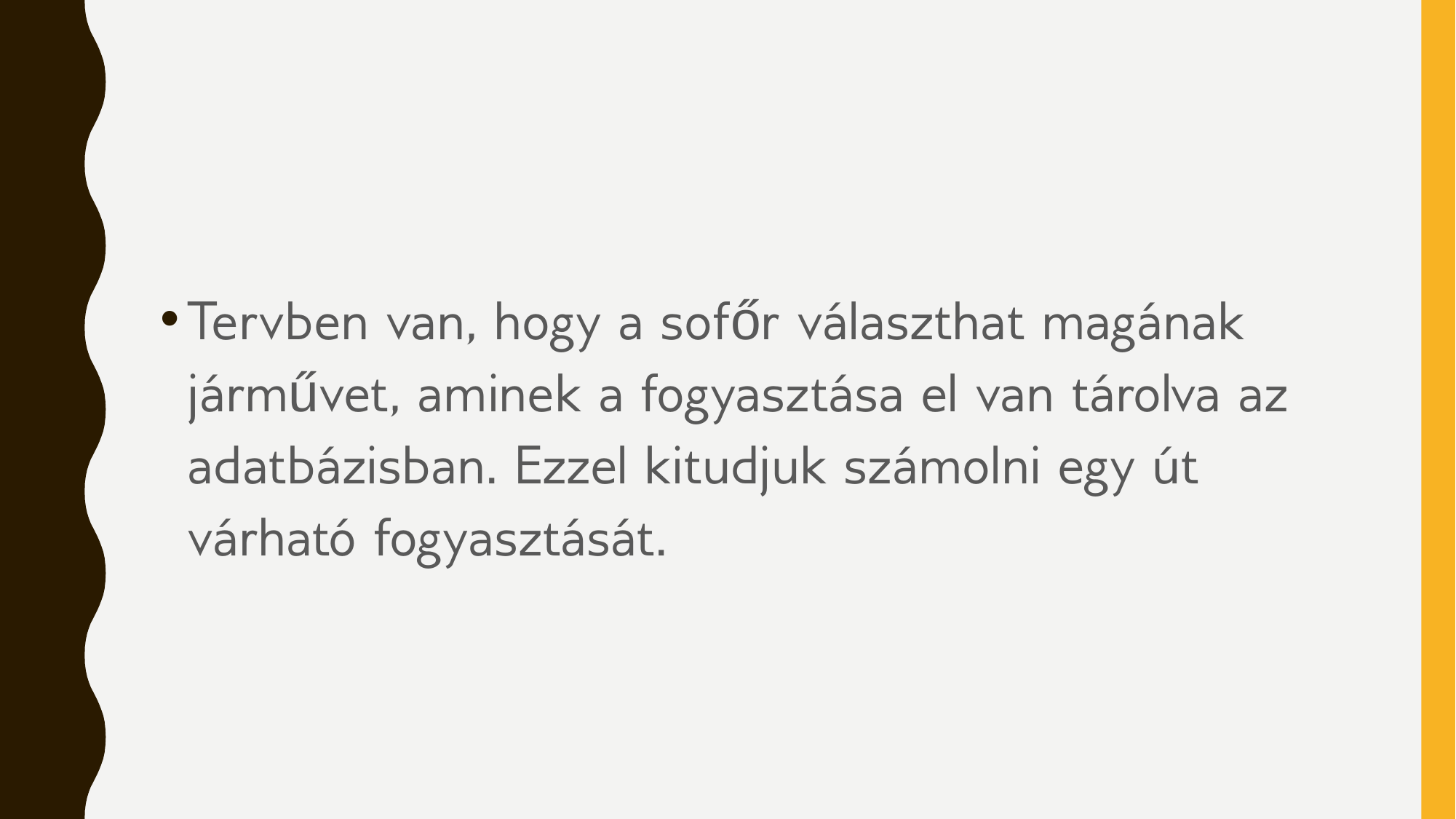

#
Tervben van, hogy a sofőr választhat magának járművet, aminek a fogyasztása el van tárolva az adatbázisban. Ezzel kitudjuk számolni egy út várható fogyasztását.